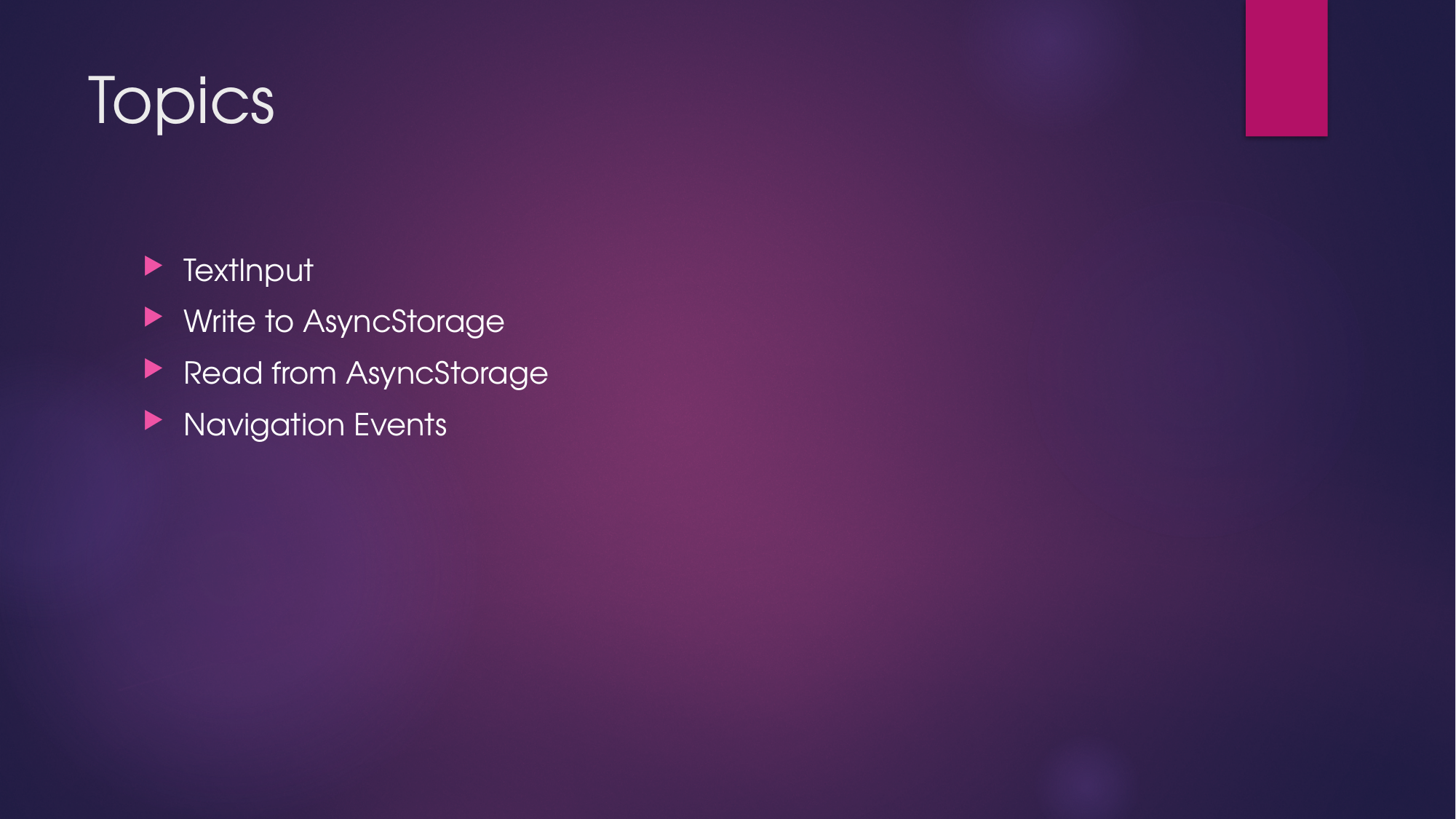

# Topics
TextInput
Write to AsyncStorage
Read from AsyncStorage
Navigation Events